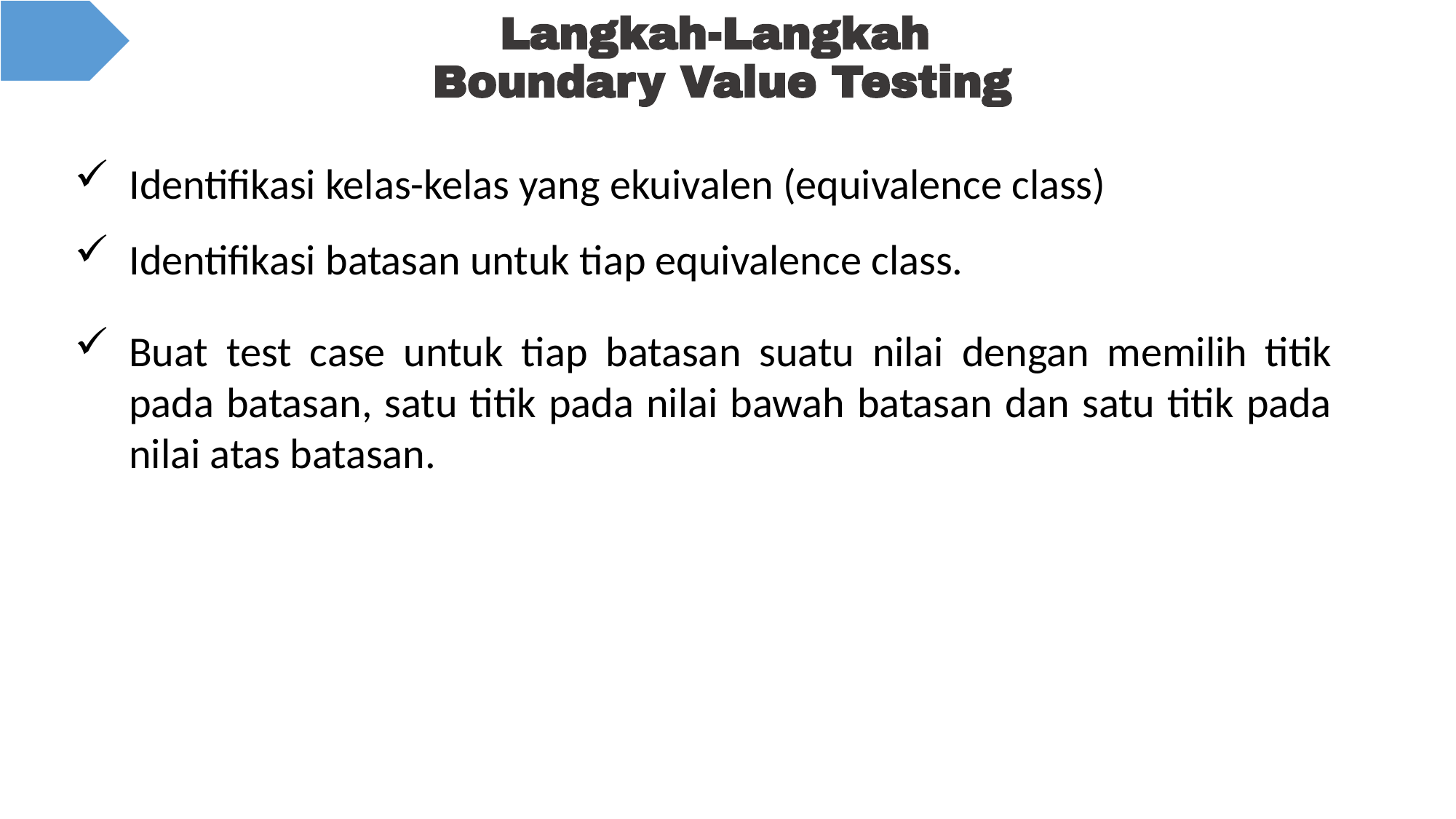

# Langkah-Langkah Boundary Value Testing
Identifikasi kelas-kelas yang ekuivalen (equivalence class)
Identifikasi batasan untuk tiap equivalence class.
Buat test case untuk tiap batasan suatu nilai dengan memilih titik pada batasan, satu titik pada nilai bawah batasan dan satu titik pada nilai atas batasan.